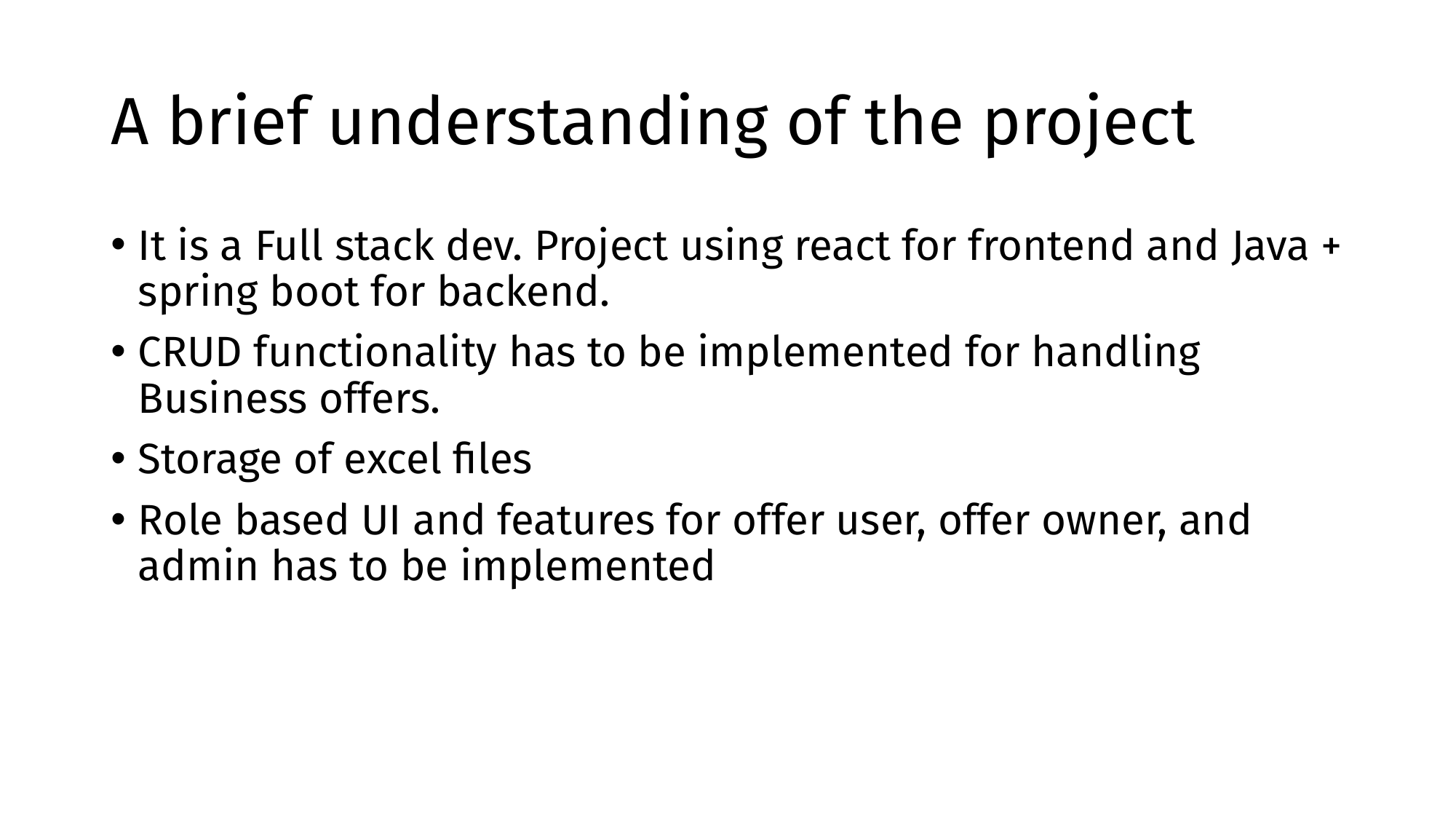

# A brief understanding of the project
It is a Full stack dev. Project using react for frontend and Java + spring boot for backend.
CRUD functionality has to be implemented for handling Business offers.
Storage of excel files
Role based UI and features for offer user, offer owner, and admin has to be implemented